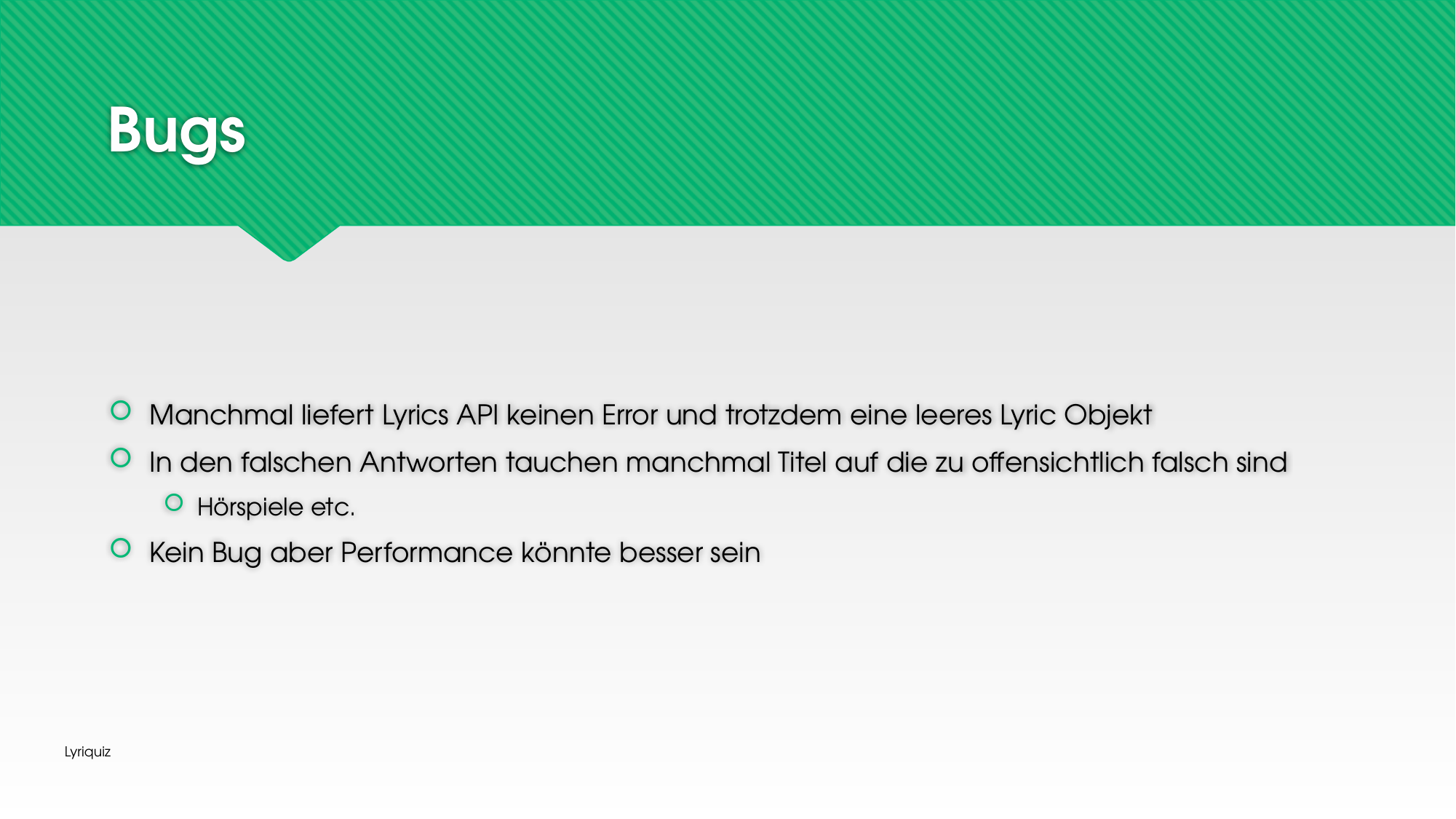

# Bugs
Manchmal liefert Lyrics API keinen Error und trotzdem eine leeres Lyric Objekt
In den falschen Antworten tauchen manchmal Titel auf die zu offensichtlich falsch sind
Hörspiele etc.
Kein Bug aber Performance könnte besser sein
Lyriquiz